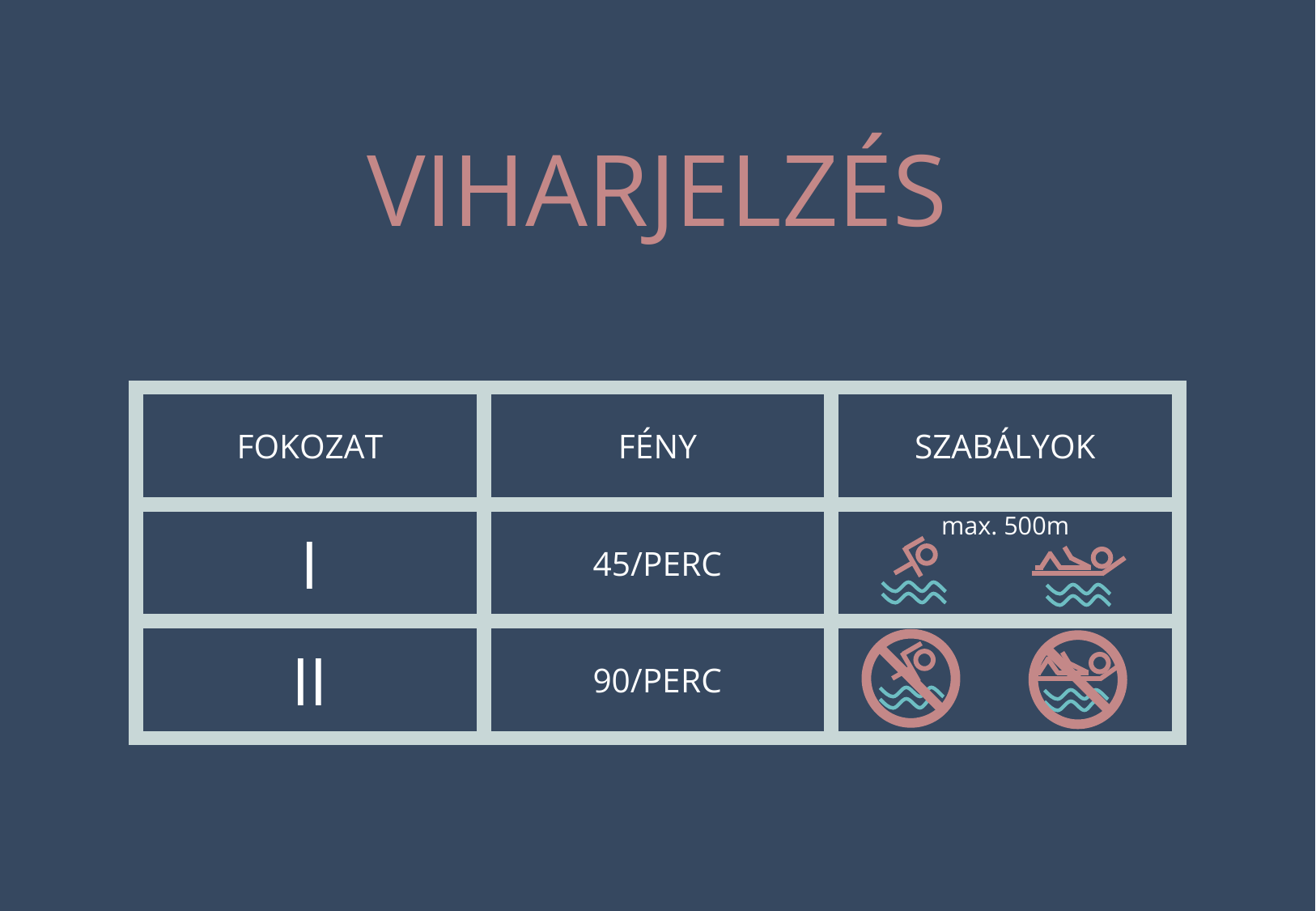

VIHARJELZÉS
FÉNY
SZABÁLYOK
FOKOZAT
45/PERC
max. 500m
I
90/PERC

II